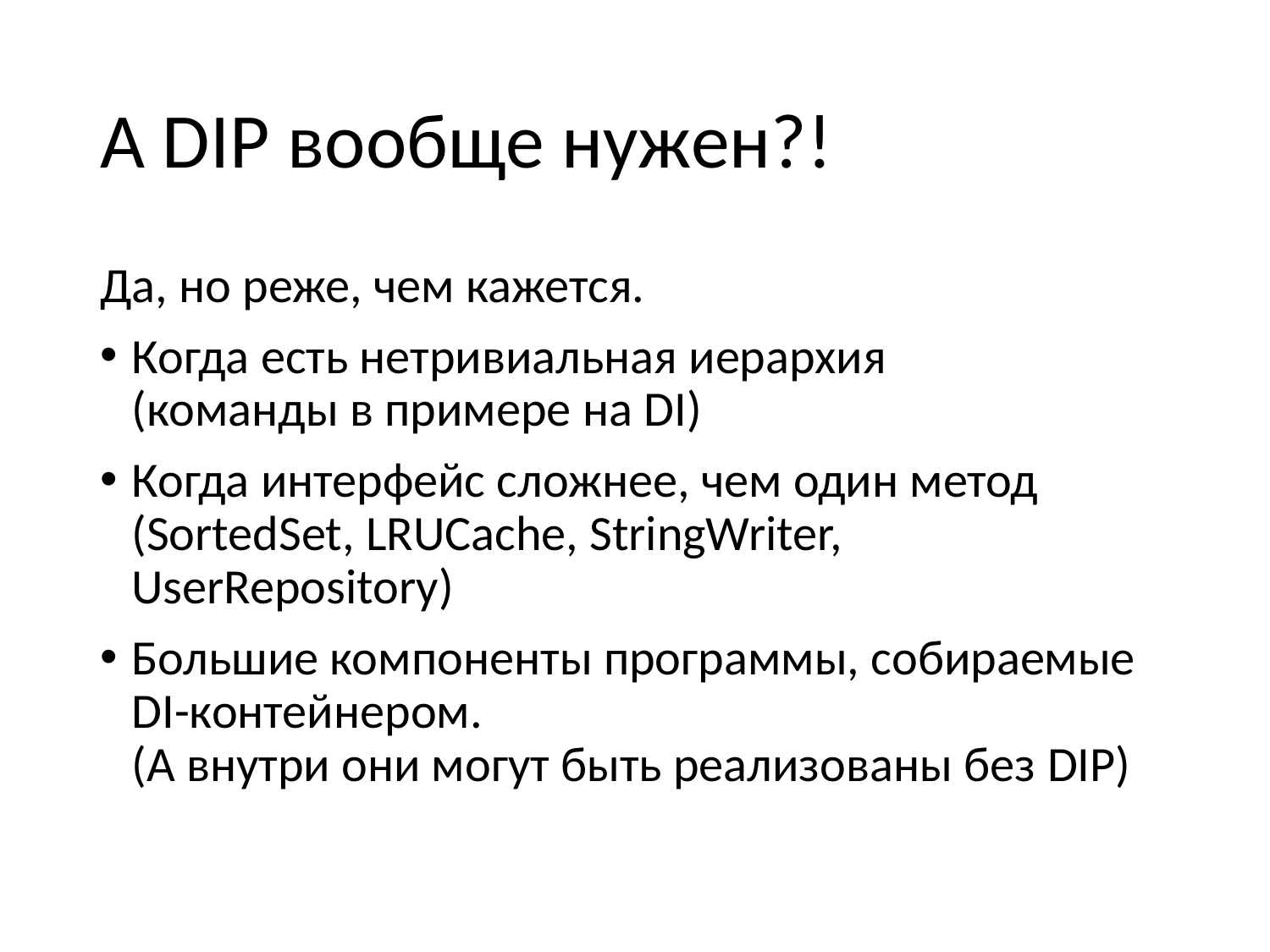

# А DIP вообще нужен?!
Да, но реже, чем кажется.
Когда есть нетривиальная иерархия
(команды в примере на DI)
Когда интерфейс сложнее, чем один метод (SortedSet, LRUCache, StringWriter, UserRepository)
Большие компоненты программы, собираемые DI-контейнером.
(А внутри они могут быть реализованы без DIP)